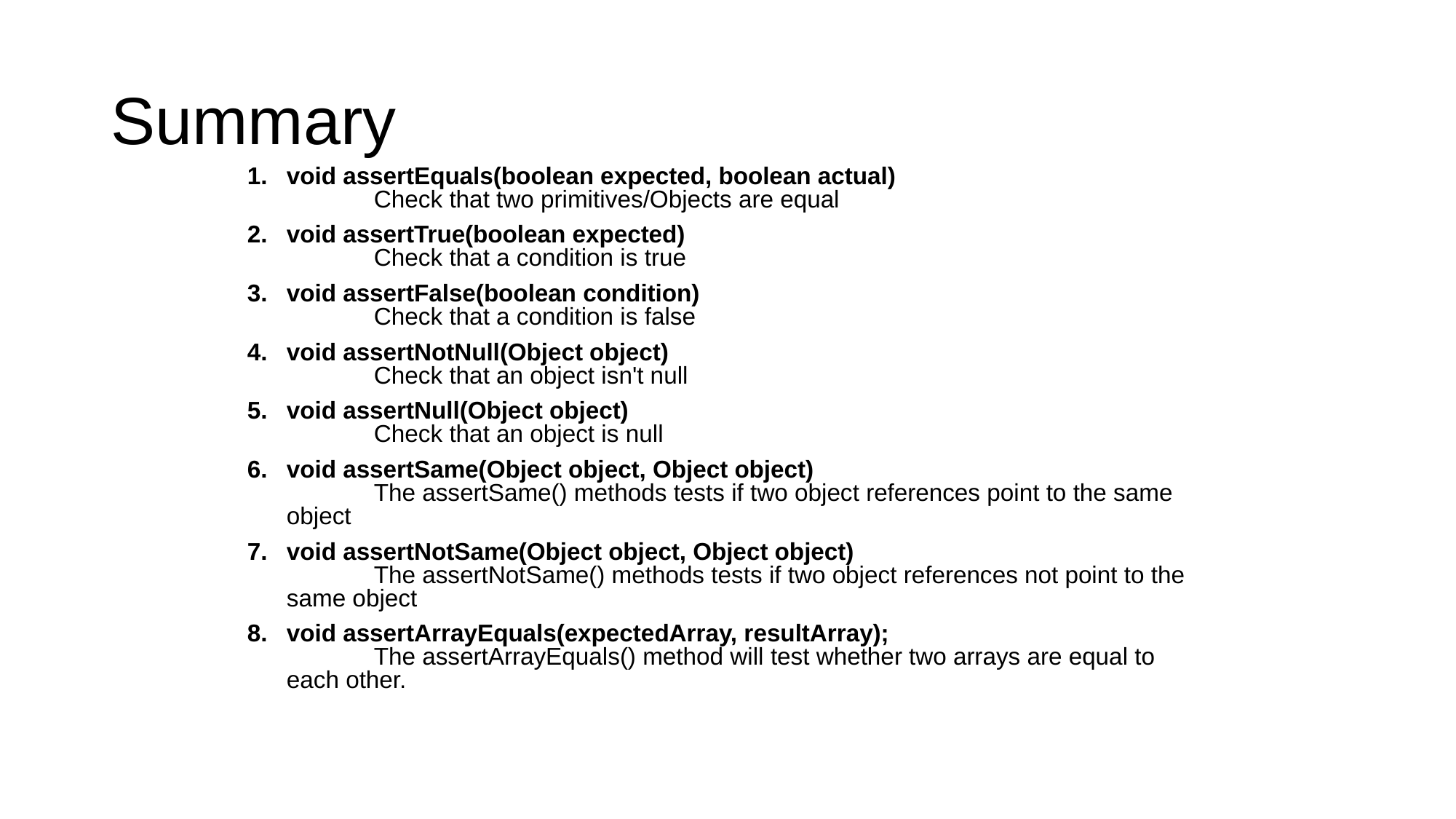

# Summary
void assertEquals(boolean expected, boolean actual)
	Check that two primitives/Objects are equal
void assertTrue(boolean expected)
	Check that a condition is true
void assertFalse(boolean condition)
	Check that a condition is false
void assertNotNull(Object object)
	Check that an object isn't null
void assertNull(Object object)
	Check that an object is null
void assertSame(Object object, Object object)
	The assertSame() methods tests if two object references point to the same object
void assertNotSame(Object object, Object object)
	The assertNotSame() methods tests if two object references not point to the same object
void assertArrayEquals(expectedArray, resultArray);
	The assertArrayEquals() method will test whether two arrays are equal to each other.